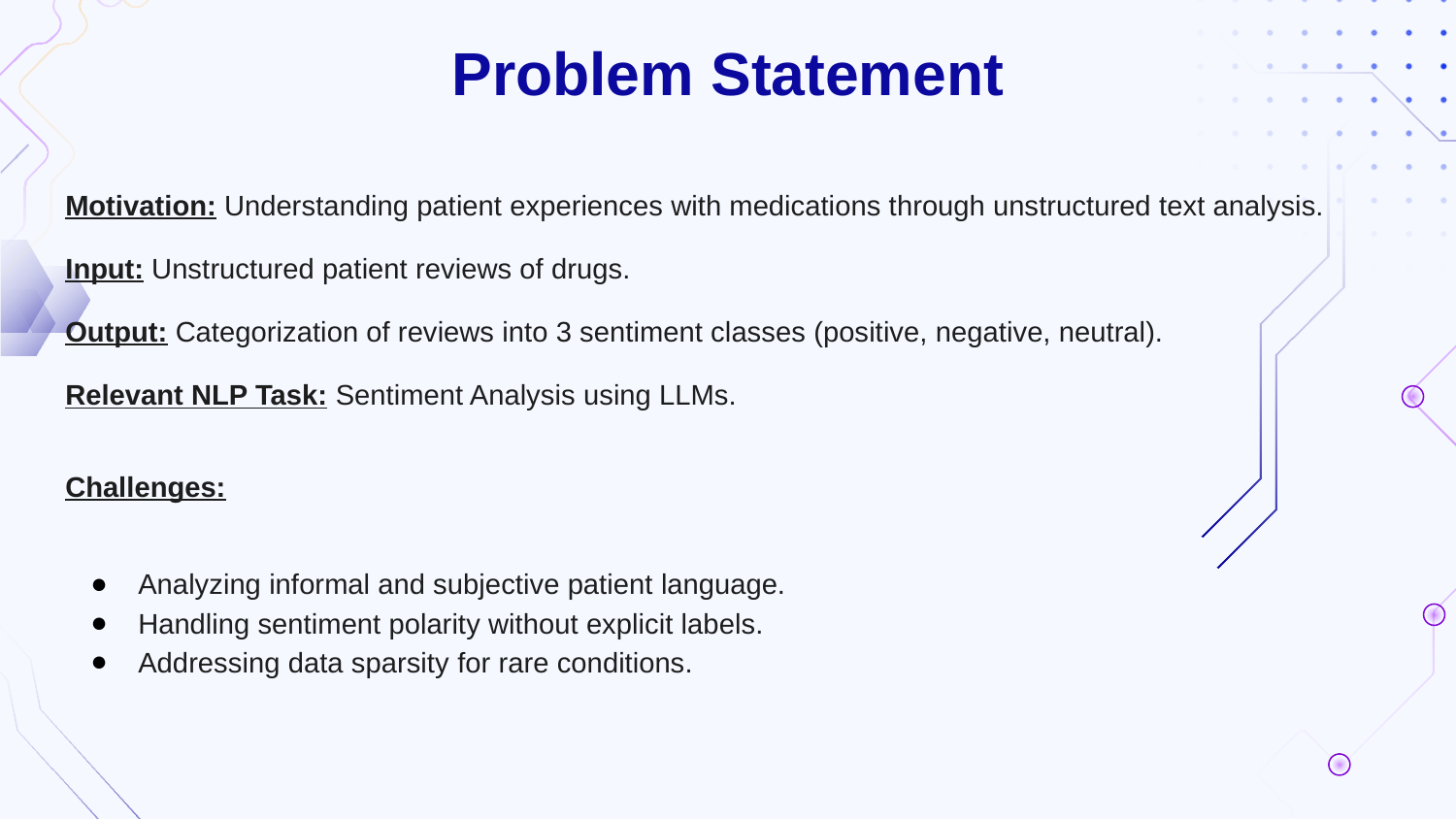

# Problem Statement

Motivation: Understanding patient experiences with medications through unstructured text analysis.
Input: Unstructured patient reviews of drugs.
Output: Categorization of reviews into 3 sentiment classes (positive, negative, neutral).
Relevant NLP Task: Sentiment Analysis using LLMs.

Challenges:

Analyzing informal and subjective patient language.
Handling sentiment polarity without explicit labels.
Addressing data sparsity for rare conditions.